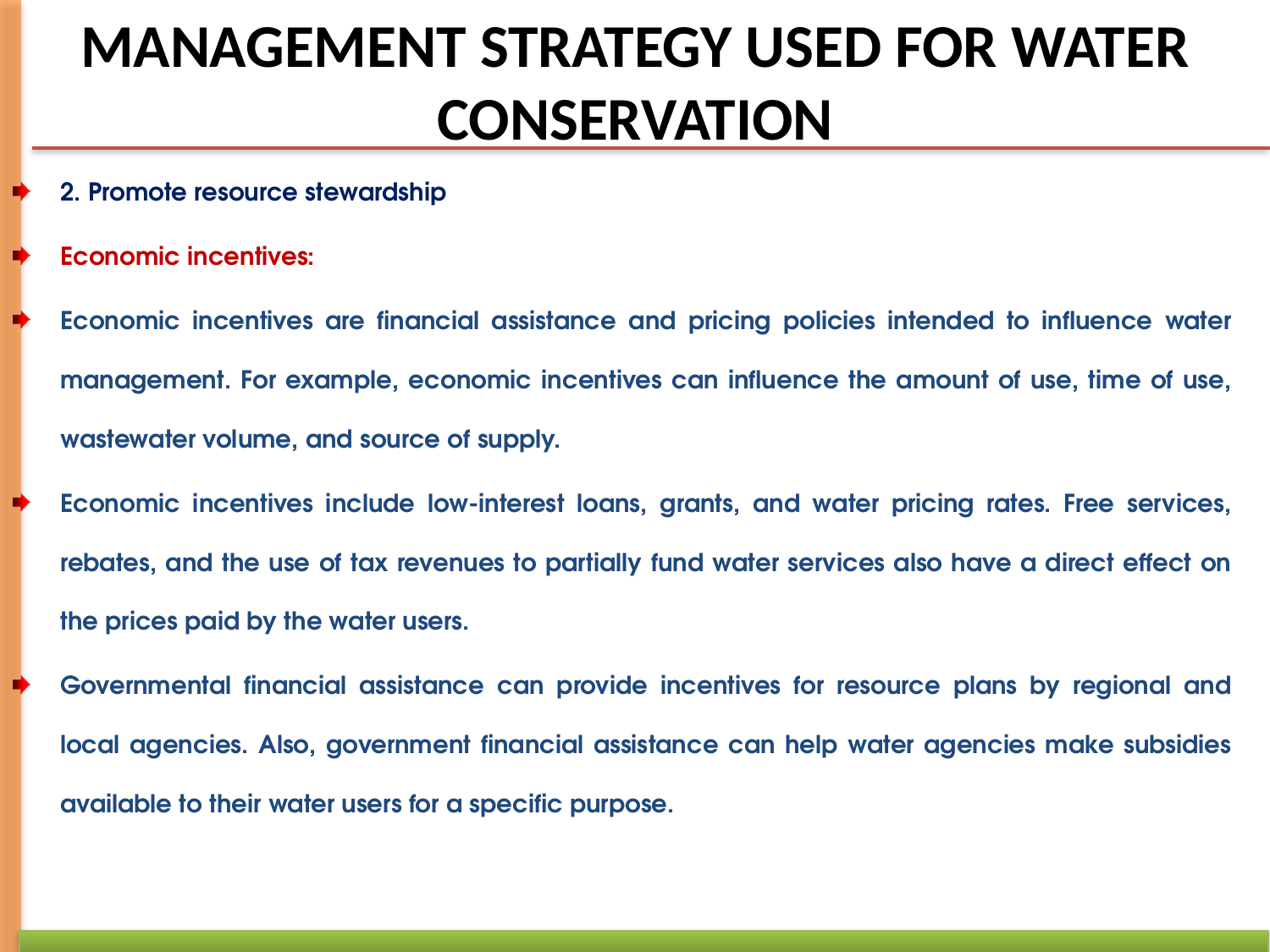

# MANAGEMENT STRATEGY USED FOR WATER CONSERVATION

2. Promote resource stewardship
Economic incentives:
Economic incentives are financial assistance and pricing policies intended to influence water management. For example, economic incentives can influence the amount of use, time of use, wastewater volume, and source of supply.
Economic incentives include low-interest loans, grants, and water pricing rates. Free services, rebates, and the use of tax revenues to partially fund water services also have a direct effect on the prices paid by the water users.
Governmental financial assistance can provide incentives for resource plans by regional and local agencies. Also, government financial assistance can help water agencies make subsidies available to their water users for a specific purpose.